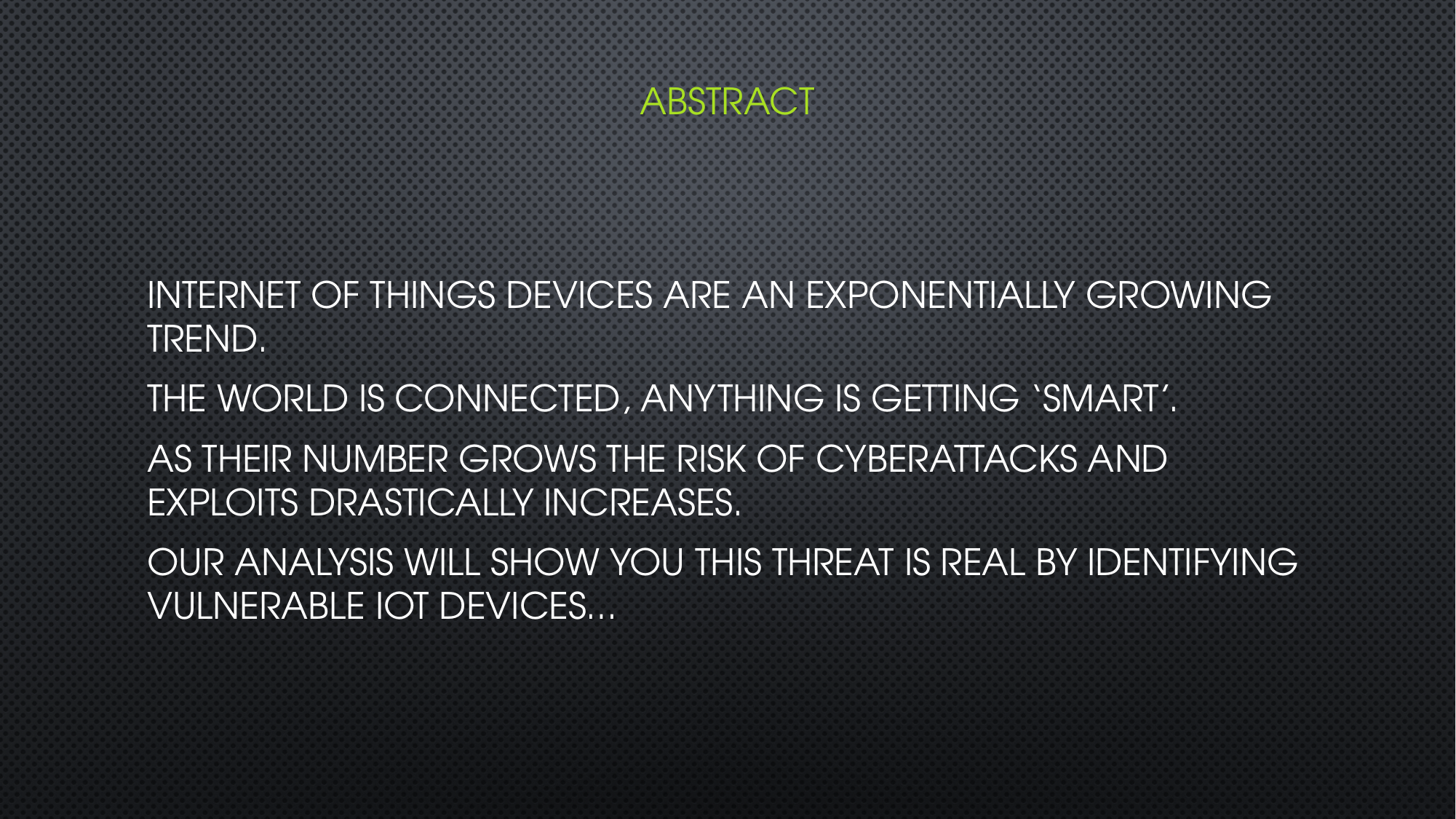

# Abstract
Internet of Things devices are an exponentially growing trend.
The world is connected, anything is getting ‘smart’.
As their number grows the risk of cyberattacks and exploits drastically increases.
Our analysis will show you this threat is real by identifying vulnerable iot devices…